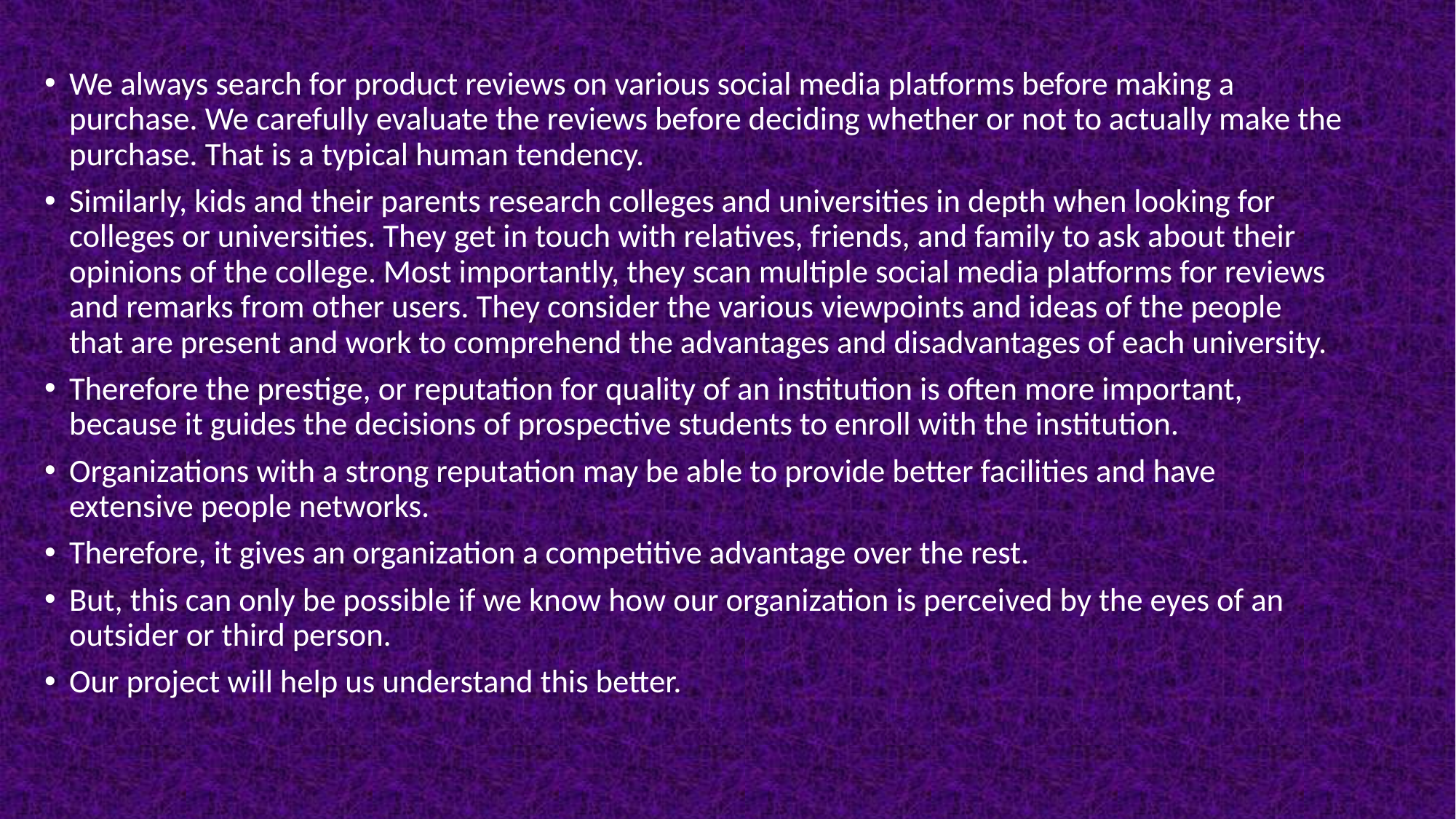

We always search for product reviews on various social media platforms before making a purchase. We carefully evaluate the reviews before deciding whether or not to actually make the purchase. That is a typical human tendency.
Similarly, kids and their parents research colleges and universities in depth when looking for colleges or universities. They get in touch with relatives, friends, and family to ask about their opinions of the college. Most importantly, they scan multiple social media platforms for reviews and remarks from other users. They consider the various viewpoints and ideas of the people that are present and work to comprehend the advantages and disadvantages of each university.
Therefore the prestige, or reputation for quality of an institution is often more important, because it guides the decisions of prospective students to enroll with the institution.
Organizations with a strong reputation may be able to provide better facilities and have extensive people networks.
Therefore, it gives an organization a competitive advantage over the rest.
But, this can only be possible if we know how our organization is perceived by the eyes of an outsider or third person.
Our project will help us understand this better.